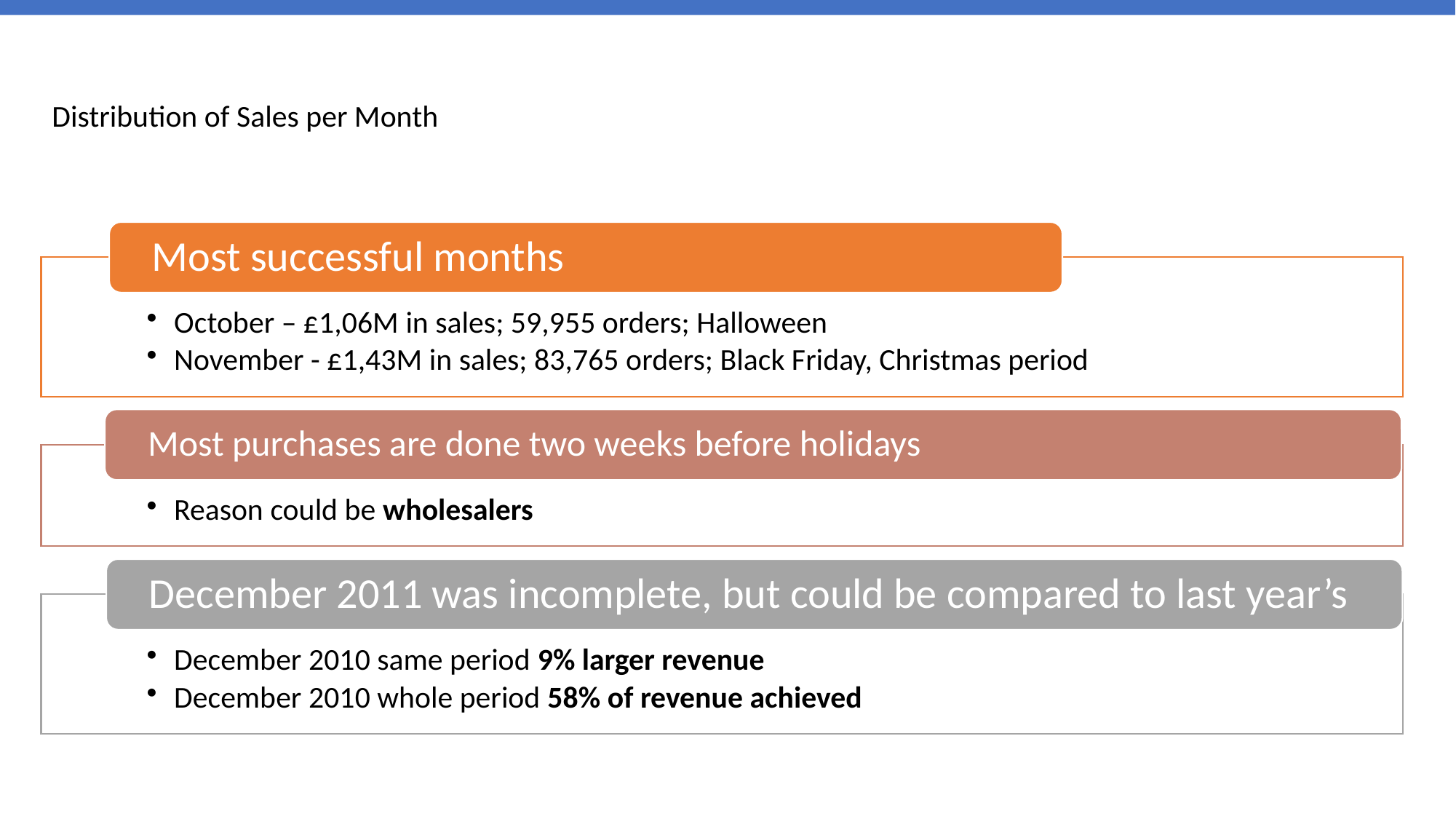

# Distribution of Sales per Month
October – £1,06M in sales; 59,955 orders; Halloween
November - £1,43M in sales; 83,765 orders; Black Friday, Christmas period
Most successful months
Reason could be wholesalers
Most purchases are done two weeks before holidays
December 2010 same period 9% larger revenue
December 2010 whole period 58% of revenue achieved
December 2011 was incomplete, but could be compared to last year’s